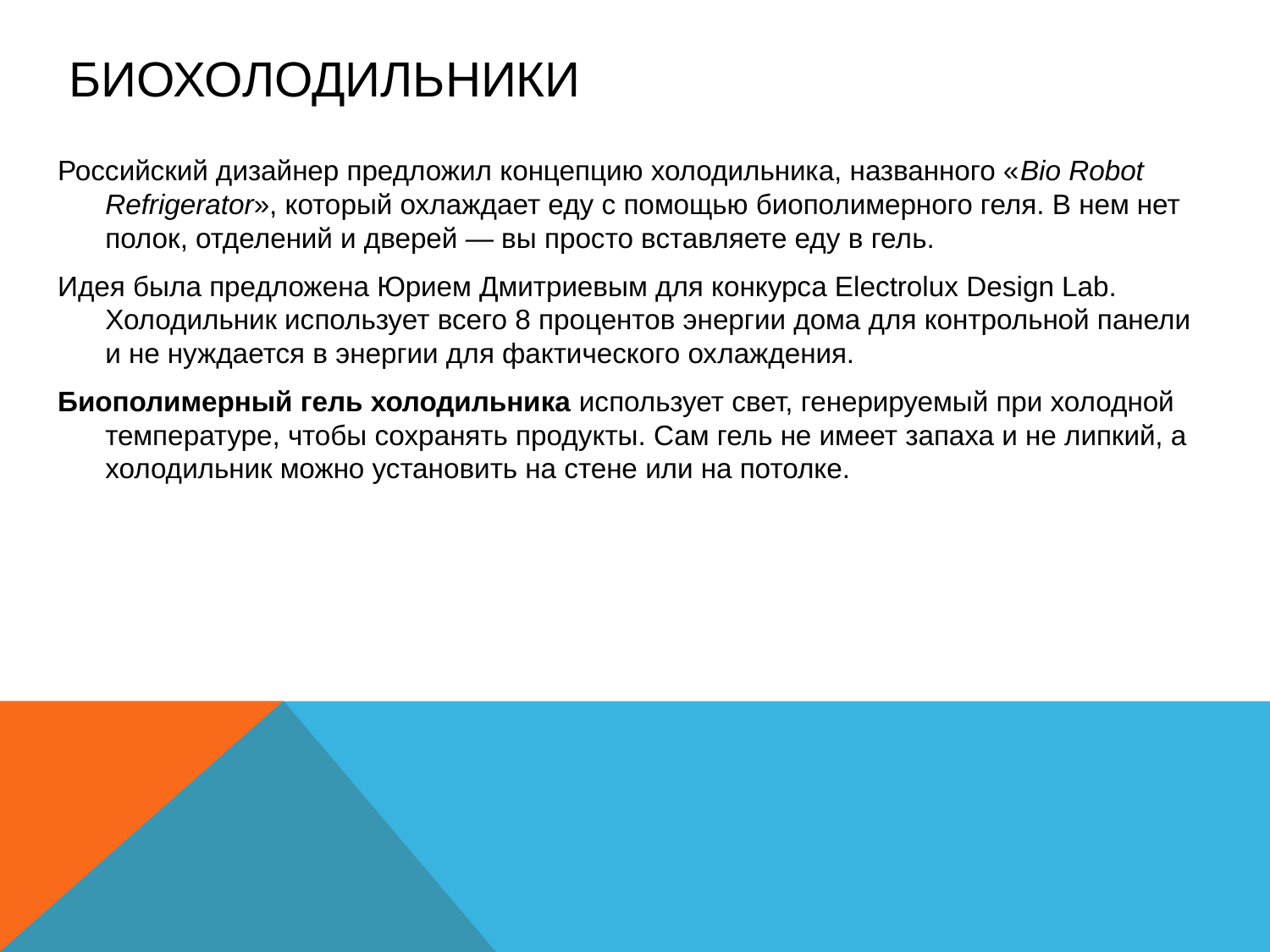

# БИОХОЛОДИЛЬНИКИ
Российский дизайнер предложил концепцию холодильника, названного «Bio Robot Refrigerator», который охлаждает еду с помощью биополимерного геля. В нем нет полок, отделений и дверей — вы просто вставляете еду в гель.
Идея была предложена Юрием Дмитриевым для конкурса Electrolux Design Lab. Холодильник использует всего 8 процентов энергии дома для контрольной панели и не нуждается в энергии для фактического охлаждения.
Биополимерный гель холодильника использует свет, генерируемый при холодной температуре, чтобы сохранять продукты. Сам гель не имеет запаха и не липкий, а холодильник можно установить на стене или на потолке.